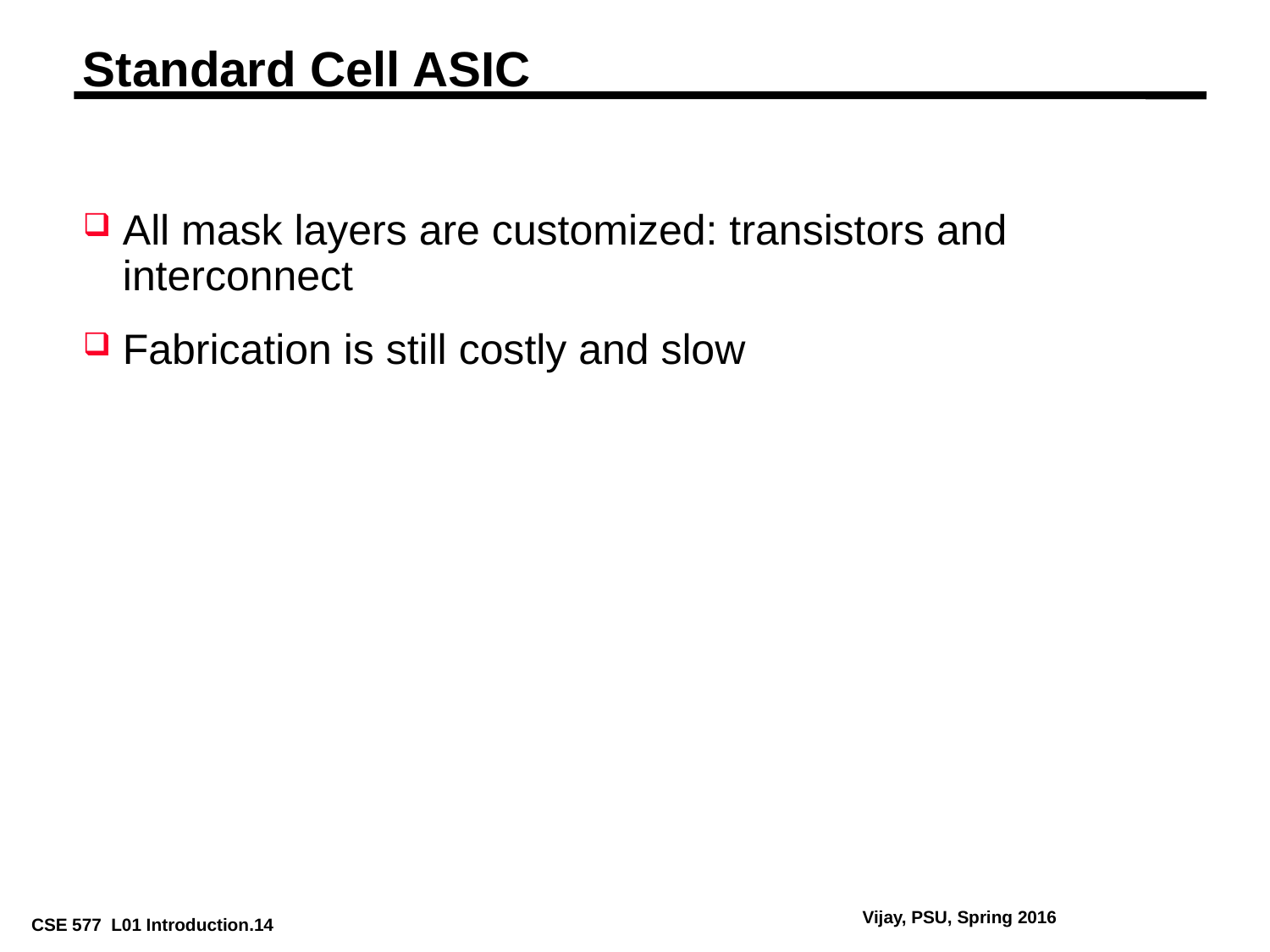

# Standard Cell ASIC

All mask layers are customized: transistors and interconnect
Fabrication is still costly and slow